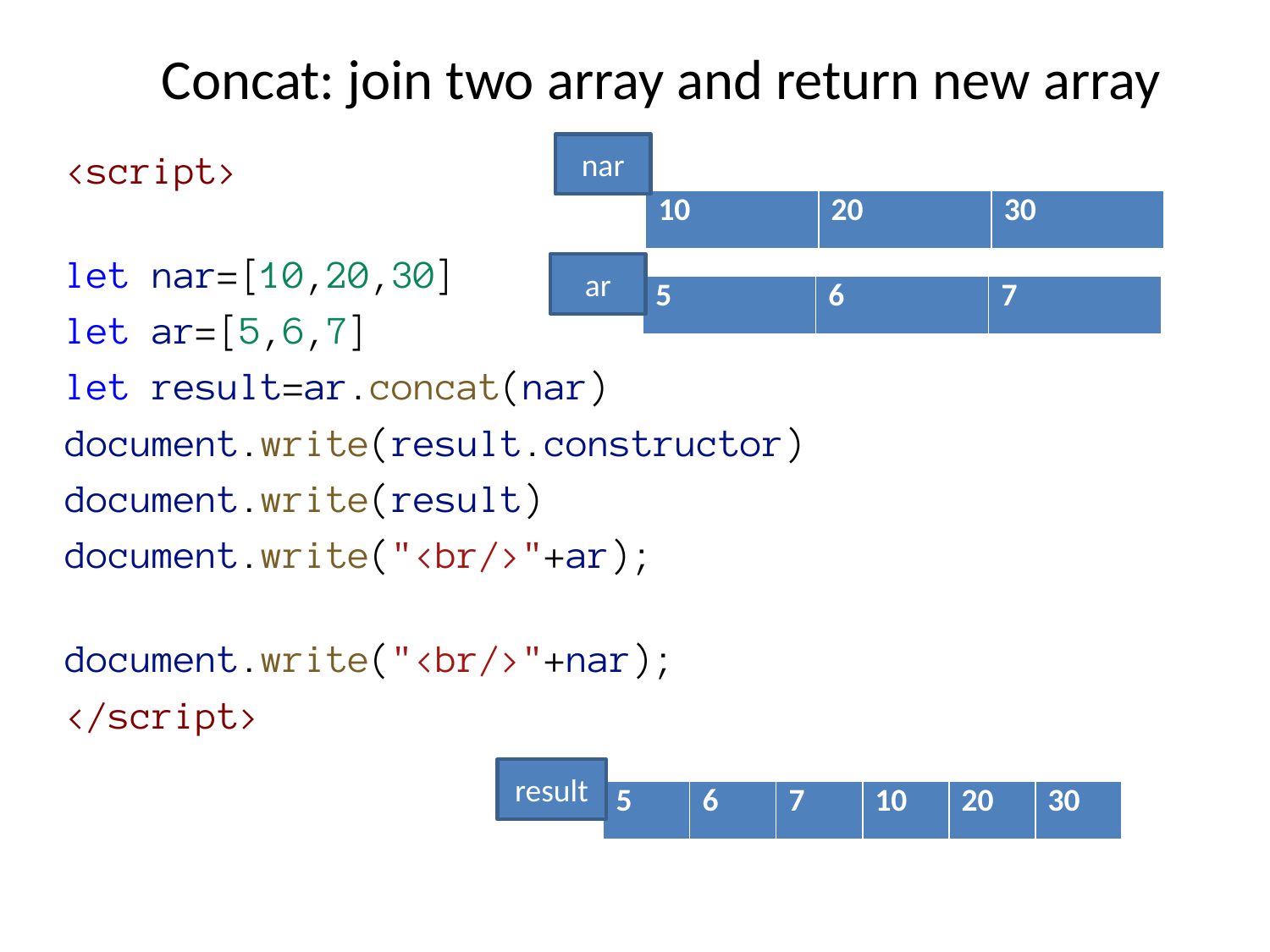

# Concat: join two array and return new array
nar
<script>
let nar=[10,20,30]
let ar=[5,6,7]
let result=ar.concat(nar)
document.write(result.constructor)
document.write(result)
document.write("<br/>"+ar);
document.write("<br/>"+nar);
</script>

| 10 | 20 | 30 |
| --- | --- | --- |
ar
| 5 | 6 | 7 |
| --- | --- | --- |
result
| 5 | 6 | 7 | 10 | 20 | 30 |
| --- | --- | --- | --- | --- | --- |